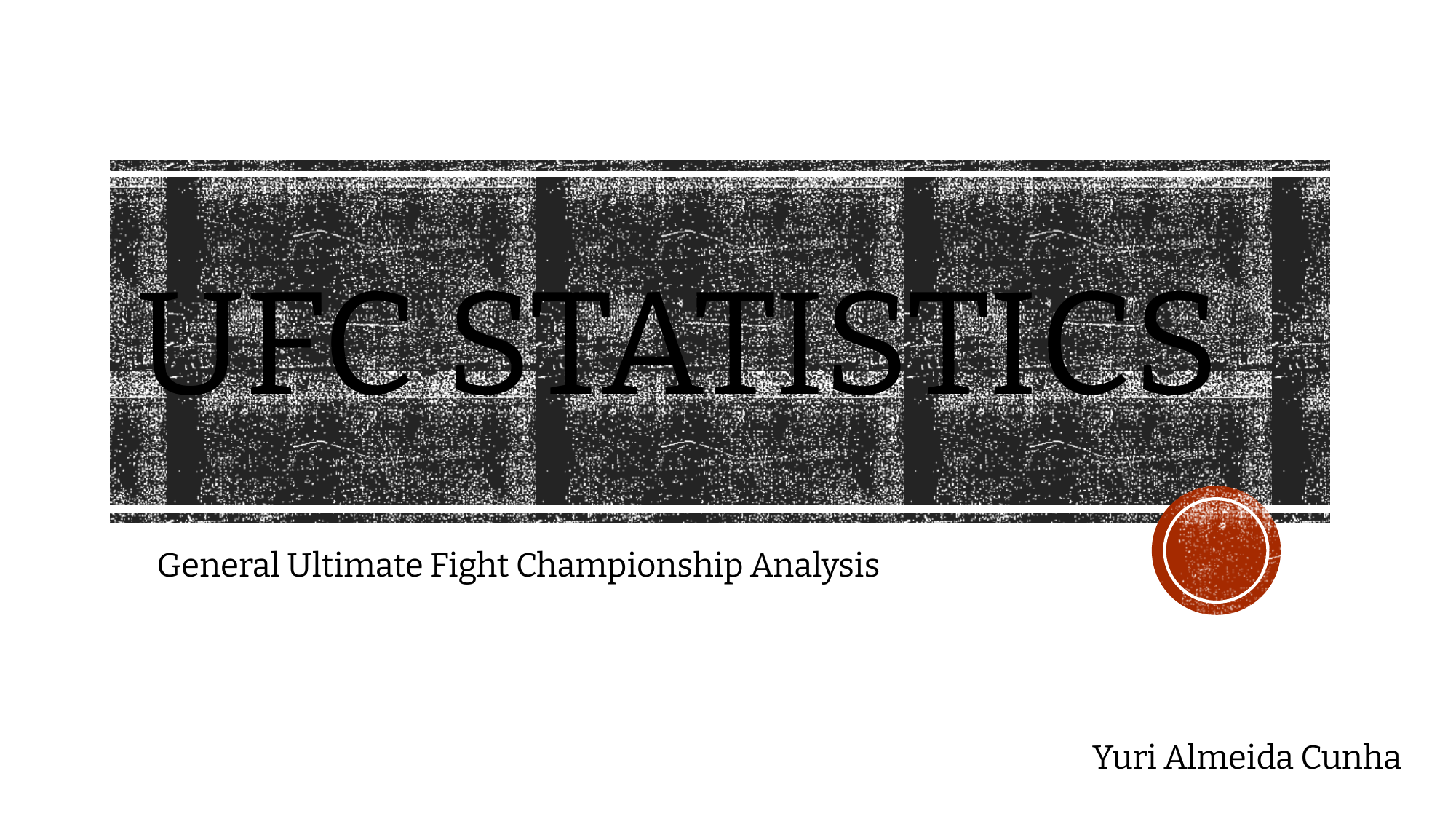

# UFC Statistics
General Ultimate Fight Championship Analysis
Yuri Almeida Cunha